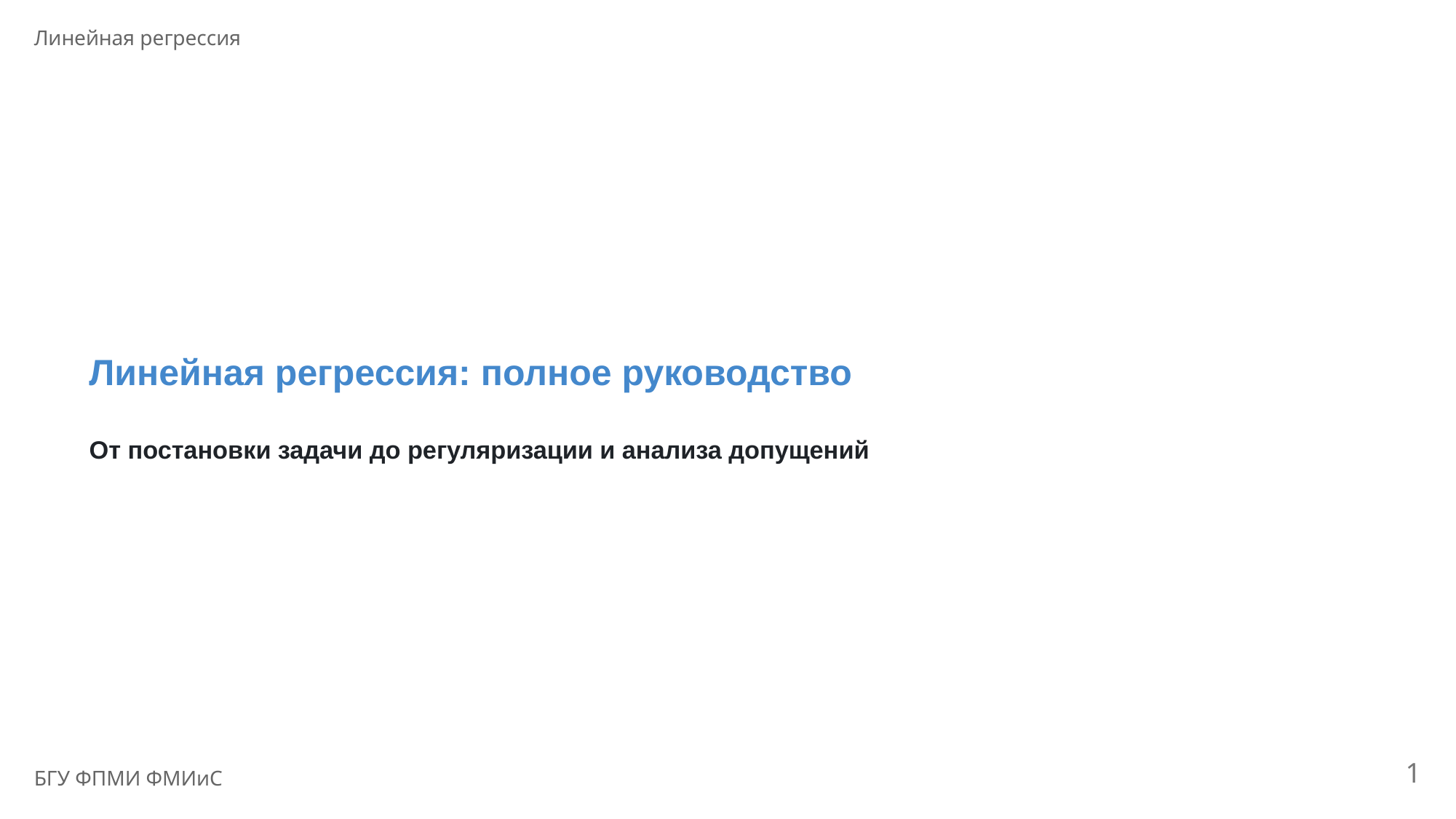

Линейная регрессия
Линейная регрессия: полное руководство
От постановки задачи до регуляризации и анализа допущений
1
БГУ ФПМИ ФМИиС